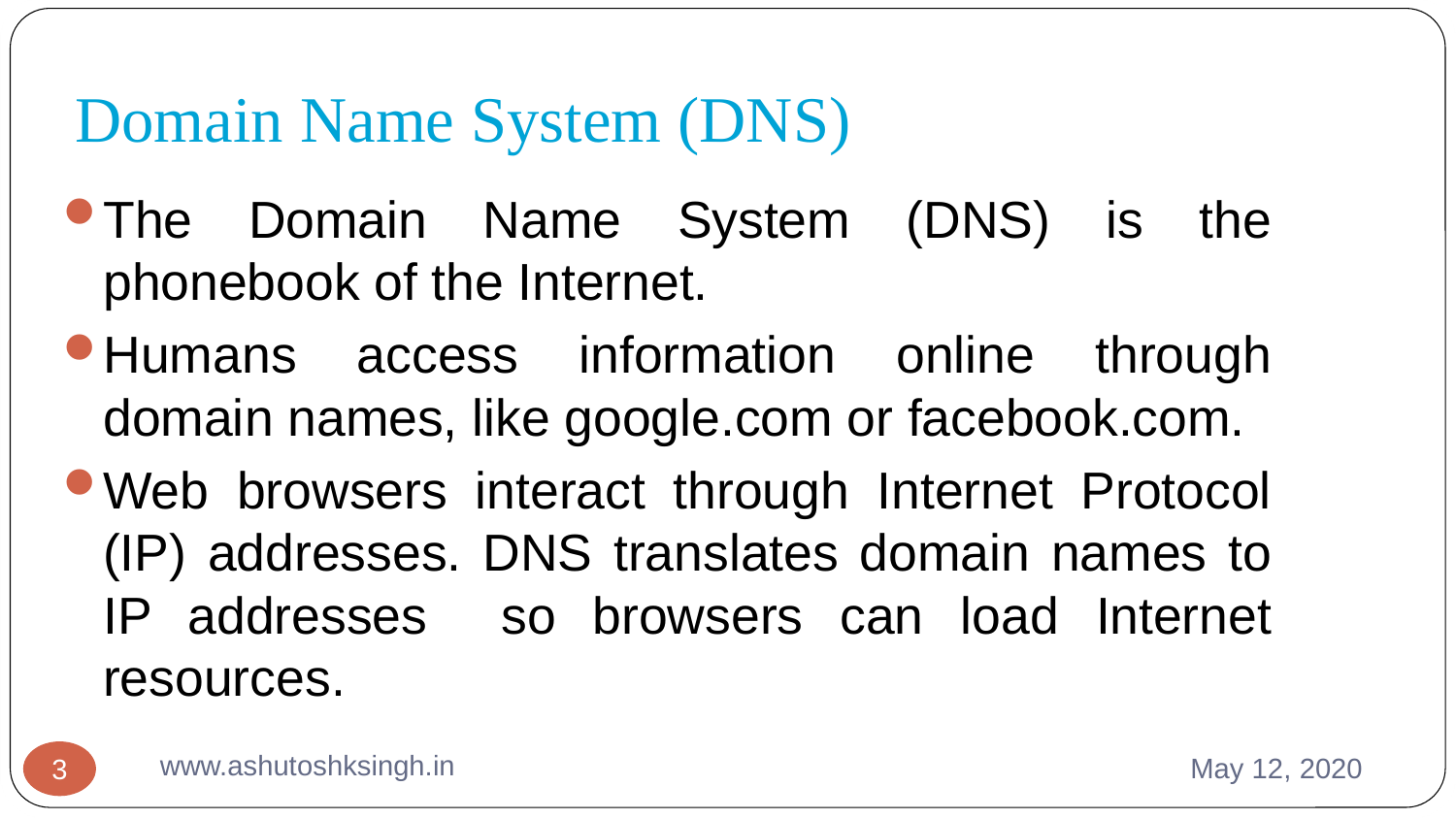

# Domain Name System (DNS)
The Domain Name System (DNS) is the phonebook of the Internet.
Humans access information online through domain names, like google.com or facebook.com.
Web browsers interact through Internet Protocol (IP) addresses. DNS translates domain names to IP addresses  so browsers can load Internet resources.

www.ashutoshksingh.in
May 12, 2020
3